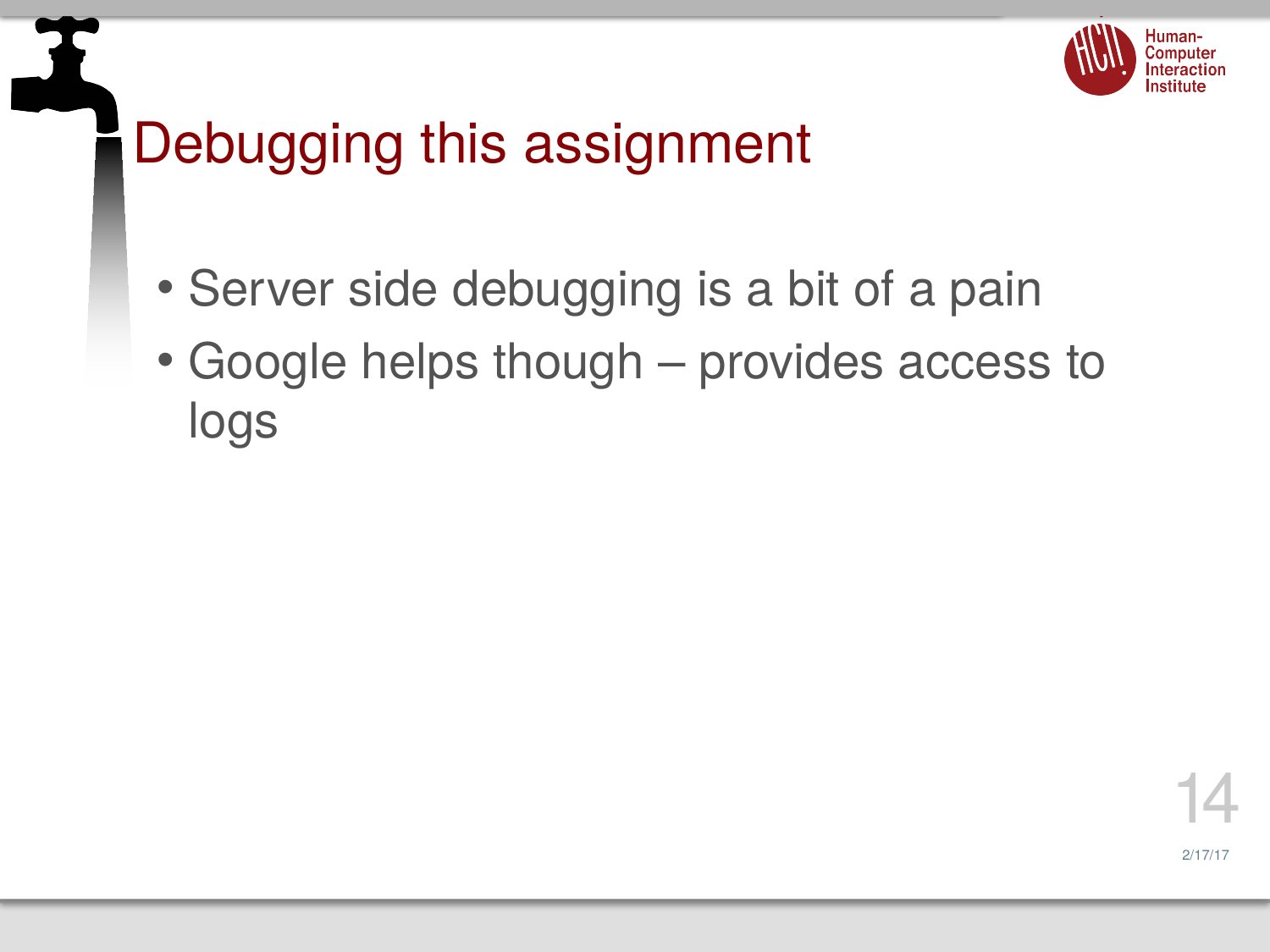

# Debugging this assignment
Server side debugging is a bit of a pain
Google helps though – provides access to logs

14
2/17/17